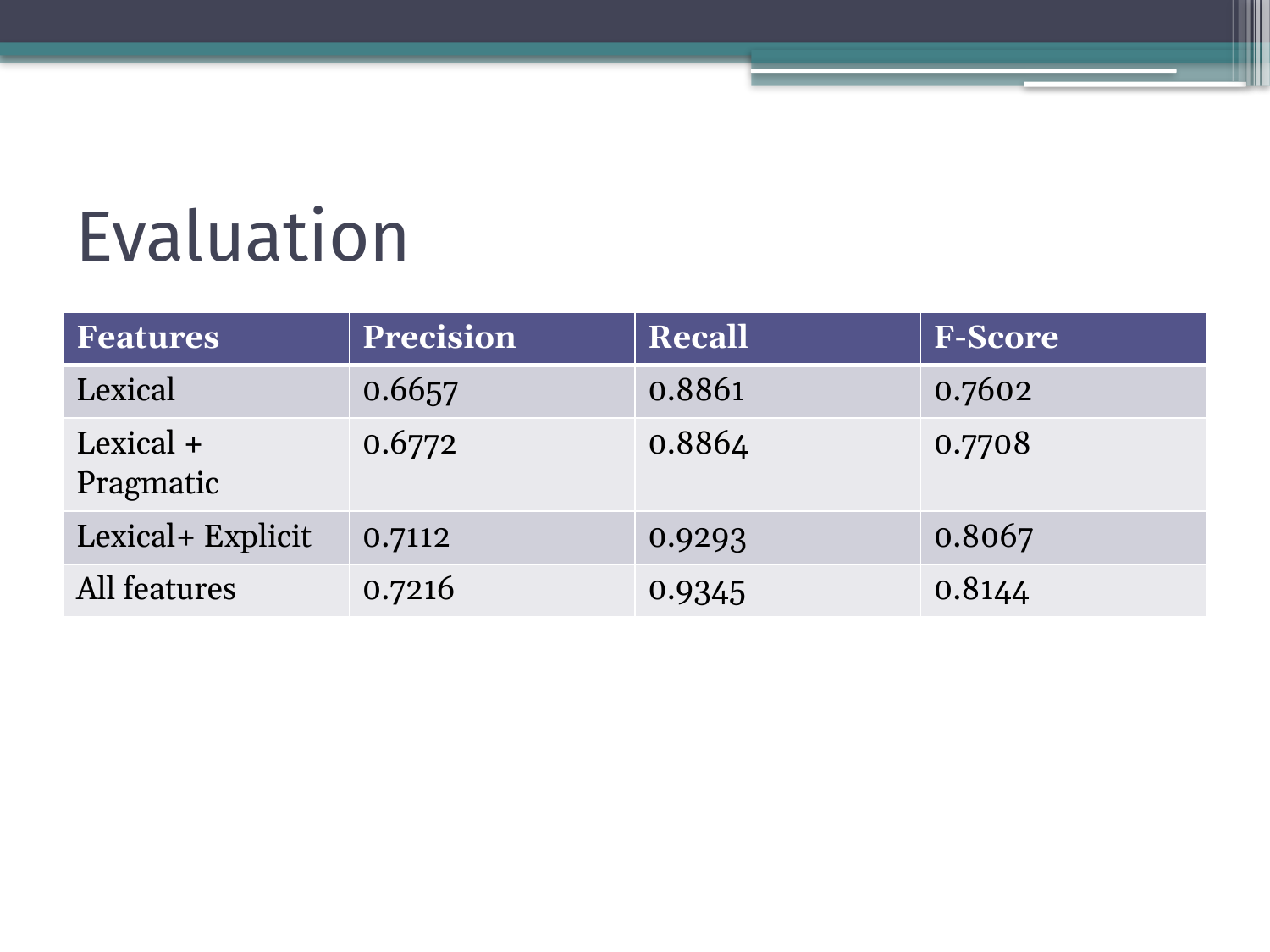

# Evaluation
| Features | Precision | Recall | F-Score |
| --- | --- | --- | --- |
| Lexical | 0.6657 | 0.8861 | 0.7602 |
| Lexical + Pragmatic | 0.6772 | 0.8864 | 0.7708 |
| Lexical+ Explicit | 0.7112 | 0.9293 | 0.8067 |
| All features | 0.7216 | 0.9345 | 0.8144 |